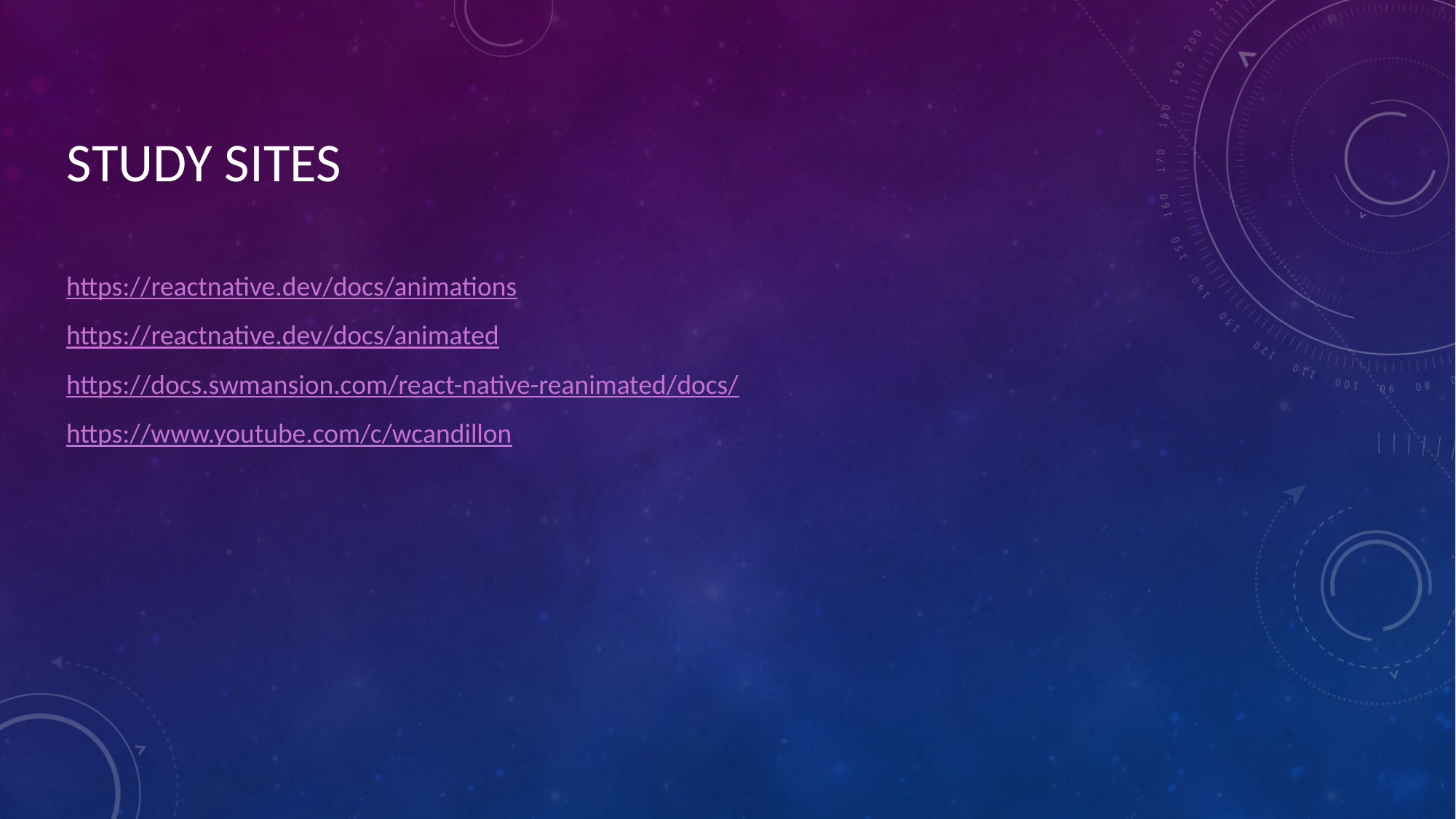

# Study sites
https://reactnative.dev/docs/animations
https://reactnative.dev/docs/animated
https://docs.swmansion.com/react-native-reanimated/docs/
https://www.youtube.com/c/wcandillon